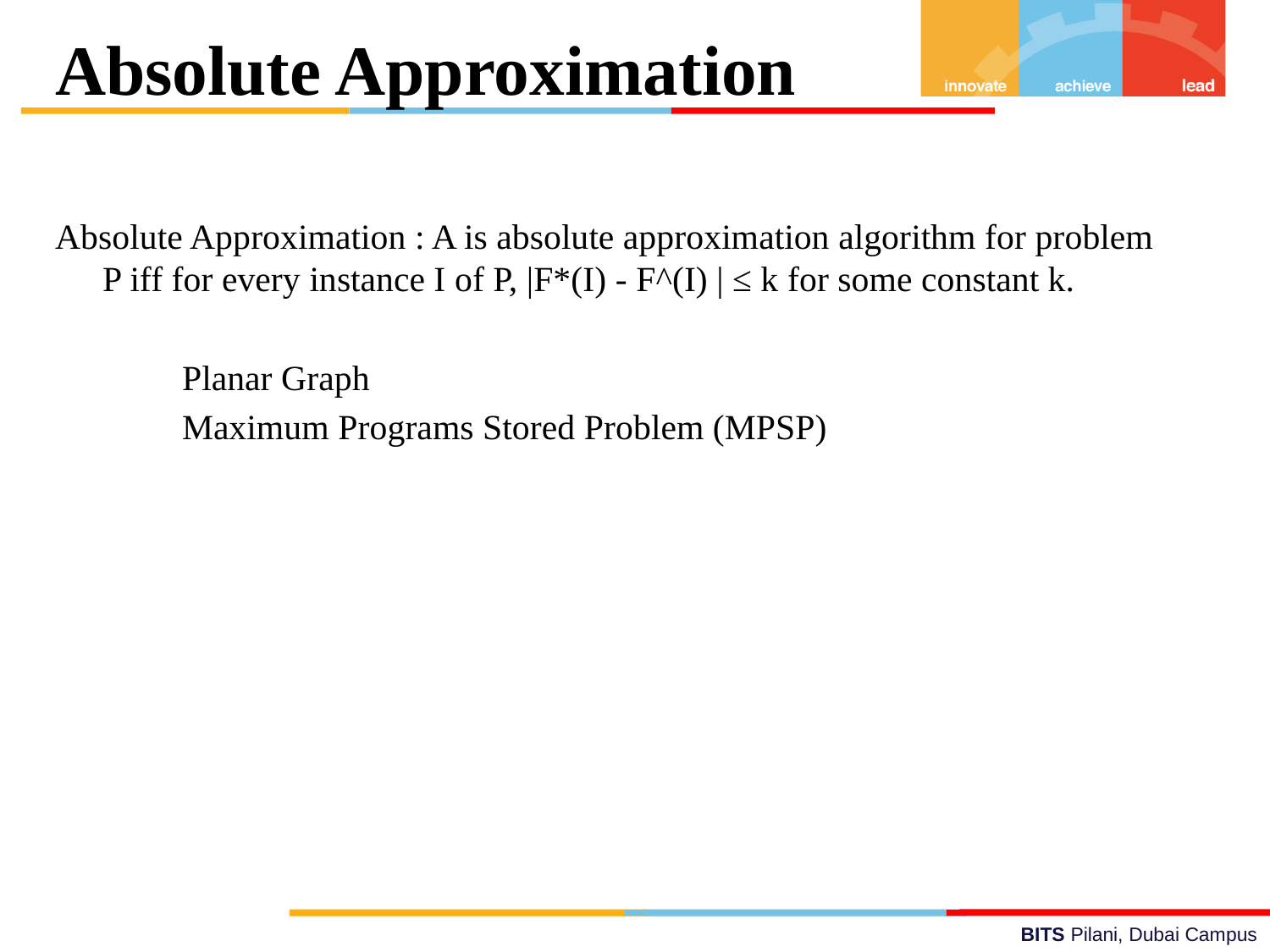

Absolute Approximation
Absolute Approximation : A is absolute approximation algorithm for problem P iff for every instance I of P, |F*(I) - F^(I) | ≤ k for some constant k.

	Planar Graph
	Maximum Programs Stored Problem (MPSP)